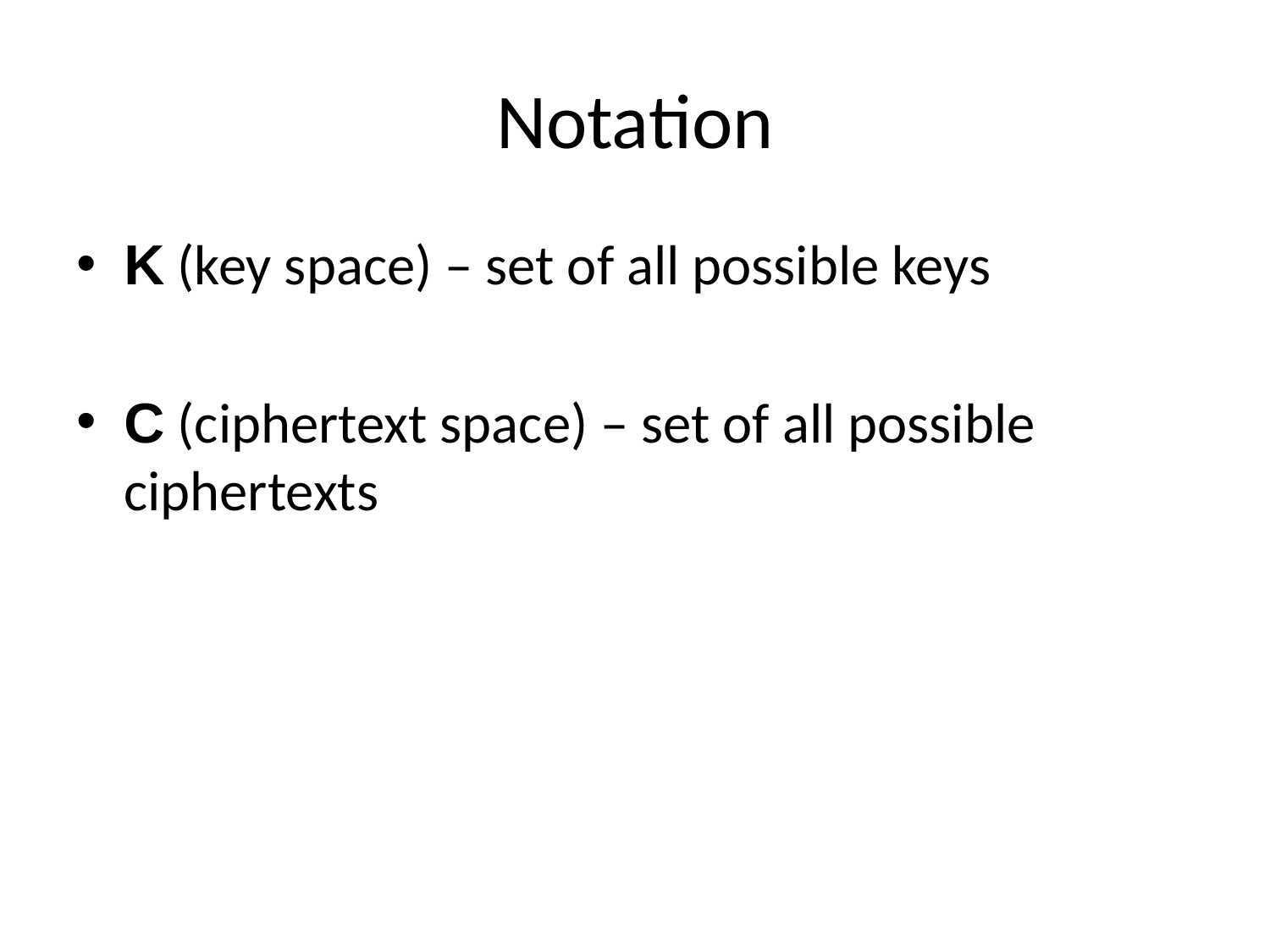

# Notation
K (key space) – set of all possible keys

C (ciphertext space) – set of all possible ciphertexts